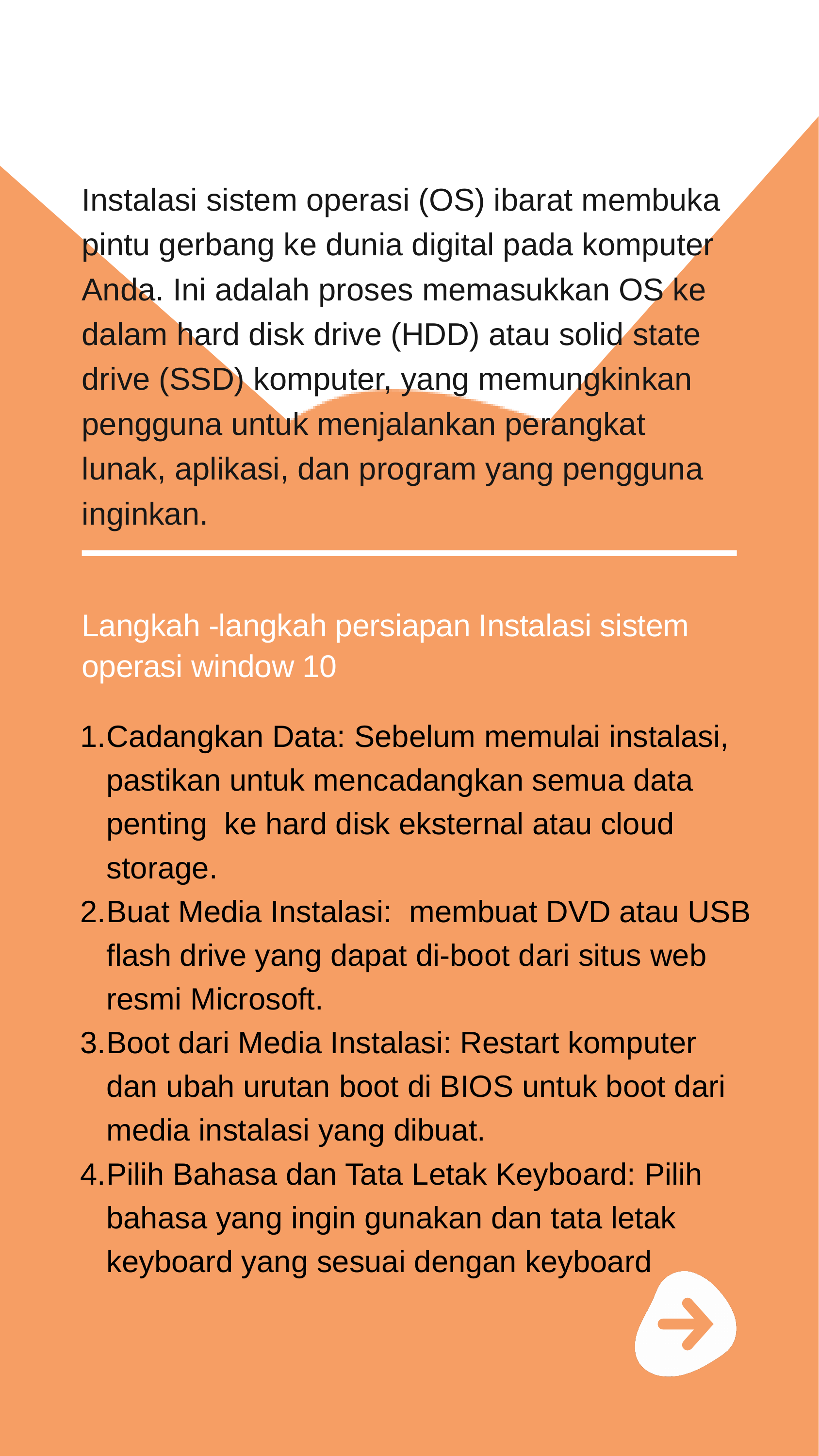

Intalasi Sistem Operasi
Instalasi sistem operasi (OS) ibarat membuka pintu gerbang ke dunia digital pada komputer Anda. Ini adalah proses memasukkan OS ke dalam hard disk drive (HDD) atau solid state drive (SSD) komputer, yang memungkinkan pengguna untuk menjalankan perangkat lunak, aplikasi, dan program yang pengguna  inginkan.

Langkah -langkah persiapan Instalasi sistem operasi window 10

Cadangkan Data: Sebelum memulai instalasi, pastikan untuk mencadangkan semua data penting  ke hard disk eksternal atau cloud storage.
Buat Media Instalasi:  membuat DVD atau USB flash drive yang dapat di-boot dari situs web resmi Microsoft.
Boot dari Media Instalasi: Restart komputer  dan ubah urutan boot di BIOS untuk boot dari media instalasi yang dibuat.
Pilih Bahasa dan Tata Letak Keyboard: Pilih bahasa yang ingin gunakan dan tata letak keyboard yang sesuai dengan keyboard